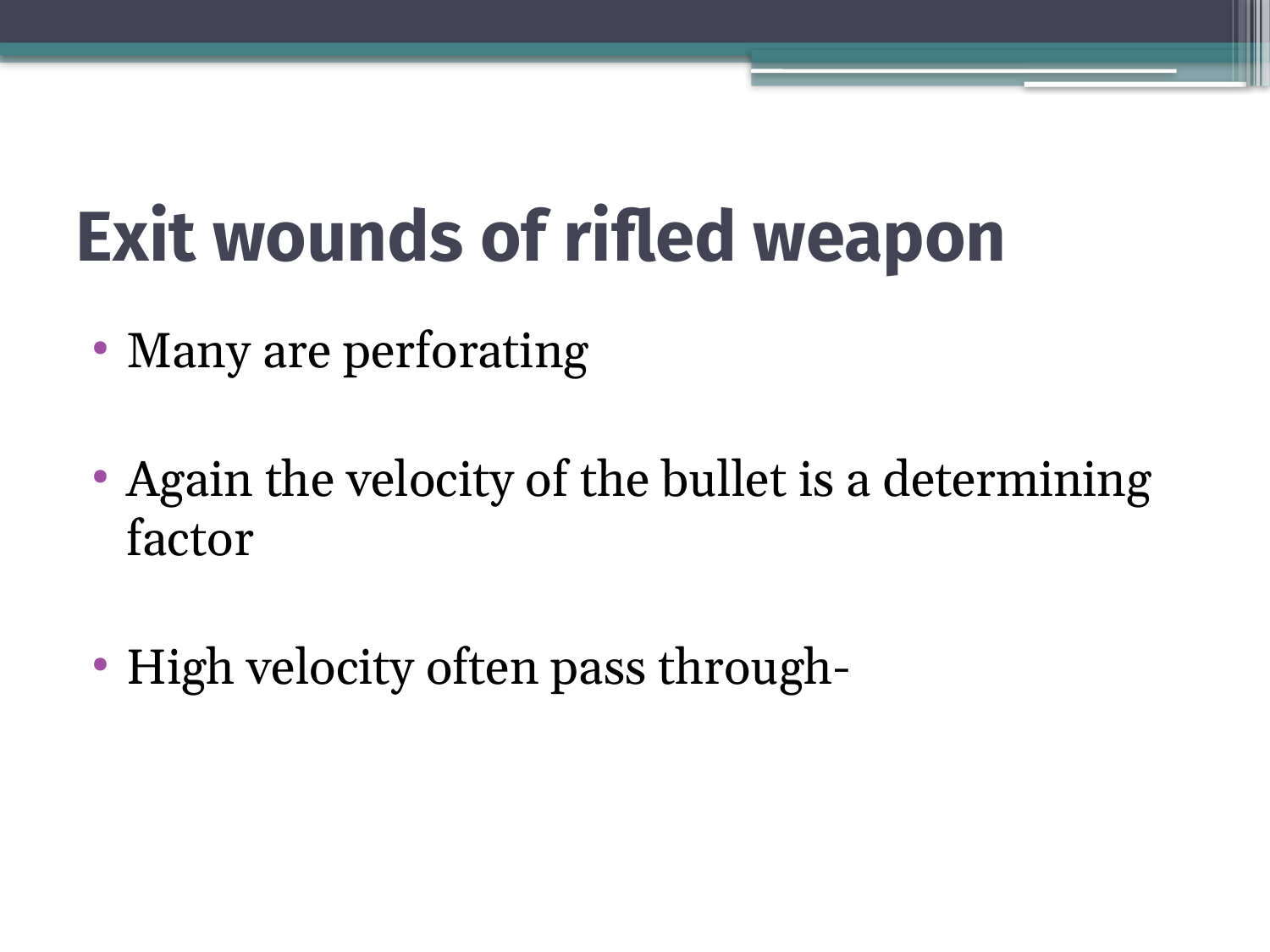

# Exit wounds of rifled weapon
Many are perforating

Again the velocity of the bullet is a determining factor

High velocity often pass through-